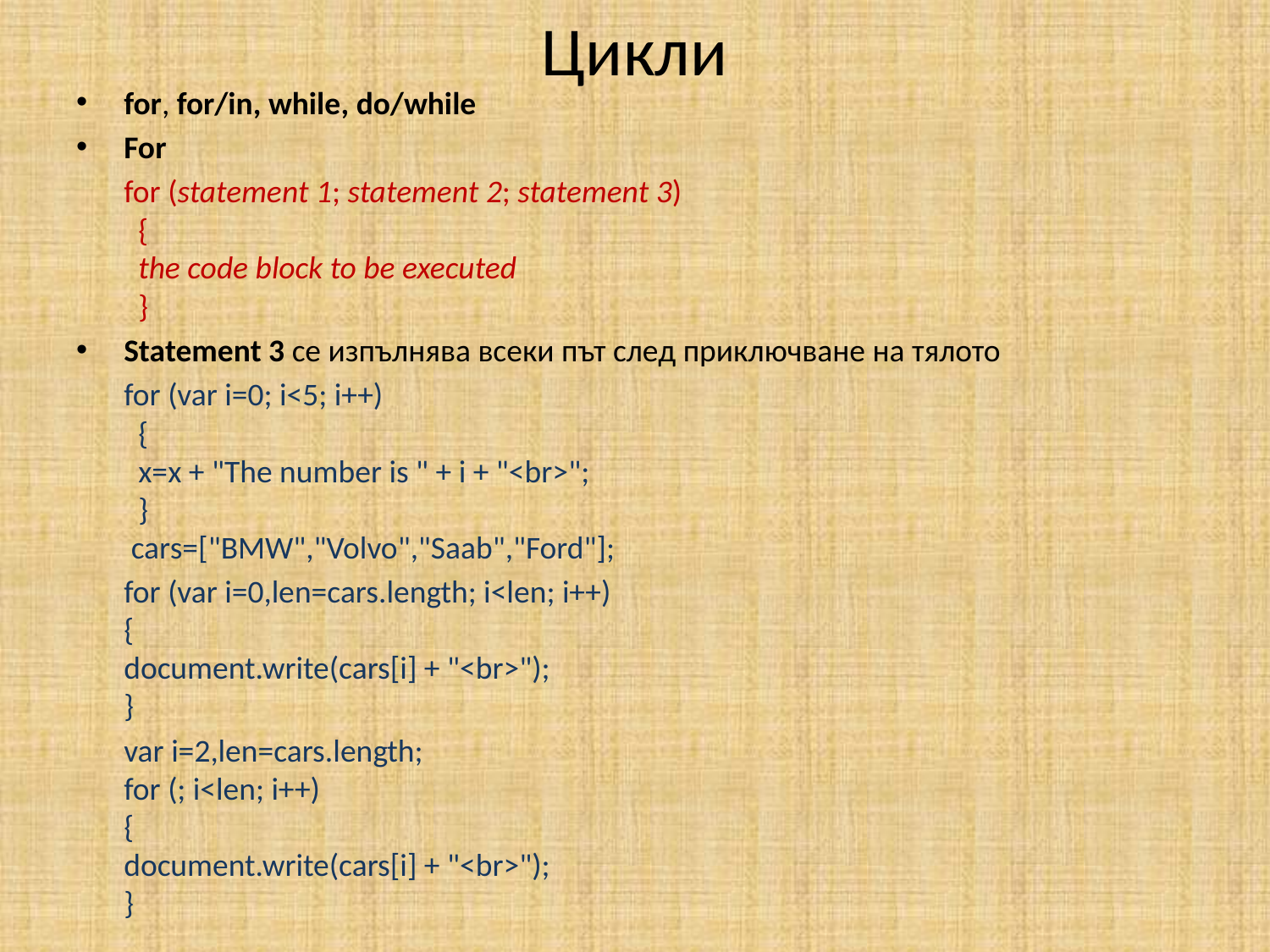

# Цикли
for, for/in, while, do/while
For
	for (statement 1; statement 2; statement 3)
  {
  the code block to be executed
  }
Statement 3 се изпълнява всеки път след приключване на тялото
	for (var i=0; i<5; i++)
  {
  x=x + "The number is " + i + "<br>";
  }
 cars=["BMW","Volvo","Saab","Ford"];
	for (var i=0,len=cars.length; i<len; i++)
{
document.write(cars[i] + "<br>");
}
	var i=2,len=cars.length;
for (; i<len; i++)
{
document.write(cars[i] + "<br>");
}